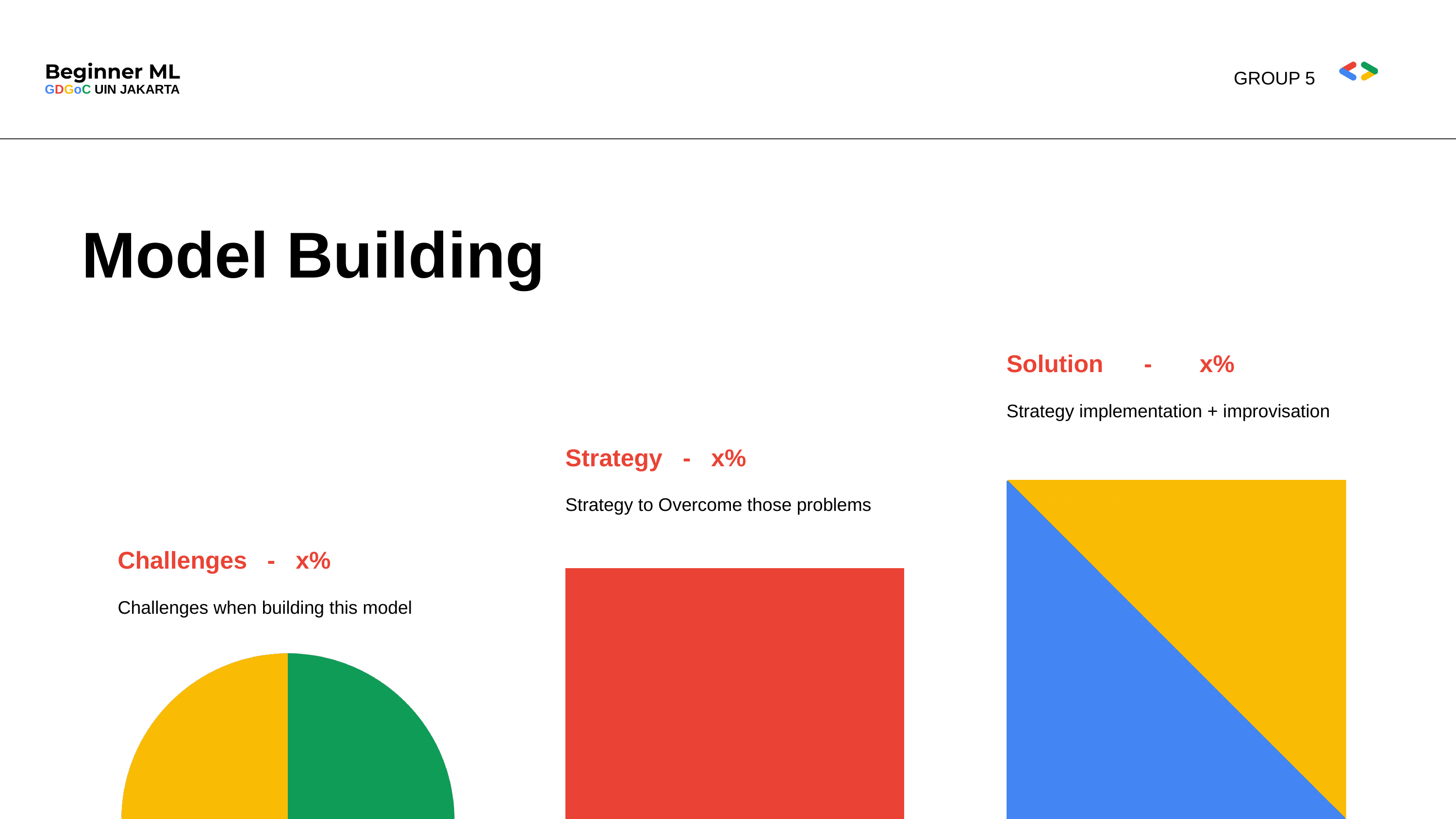

Beginner ML

GROUP 5
GDGoC UIN JAKARTA

Model Building
Solution      -       x%
Strategy implementation + improvisation
Strategy   -   x%
Strategy to Overcome those problems

Challenges   -   x%
Challenges when building this model